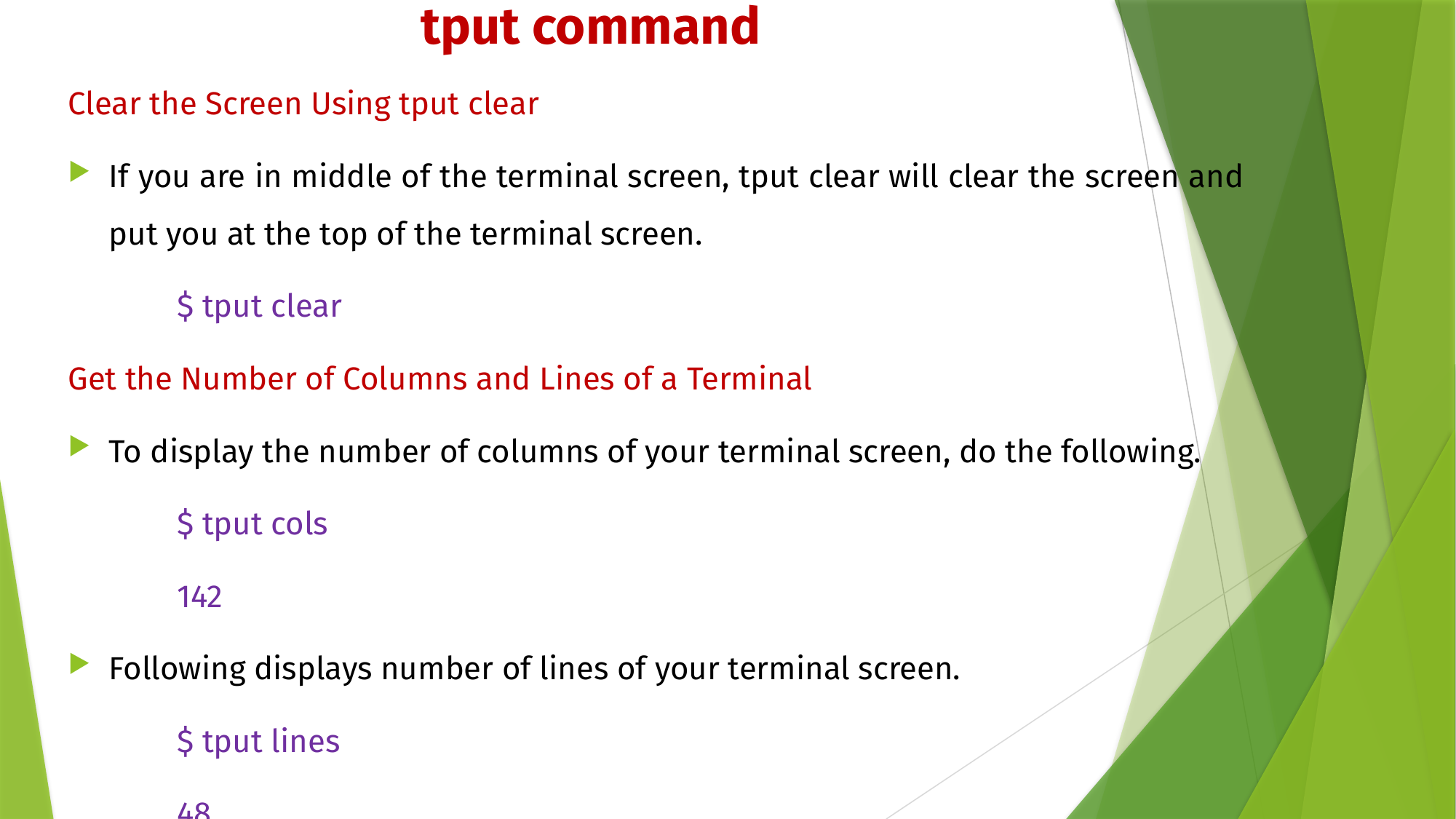

# tput command
Clear the Screen Using tput clear
If you are in middle of the terminal screen, tput clear will clear the screen and put you at the top of the terminal screen.
	$ tput clear
Get the Number of Columns and Lines of a Terminal
To display the number of columns of your terminal screen, do the following.
	$ tput cols
	142
Following displays number of lines of your terminal screen.
	$ tput lines
	48